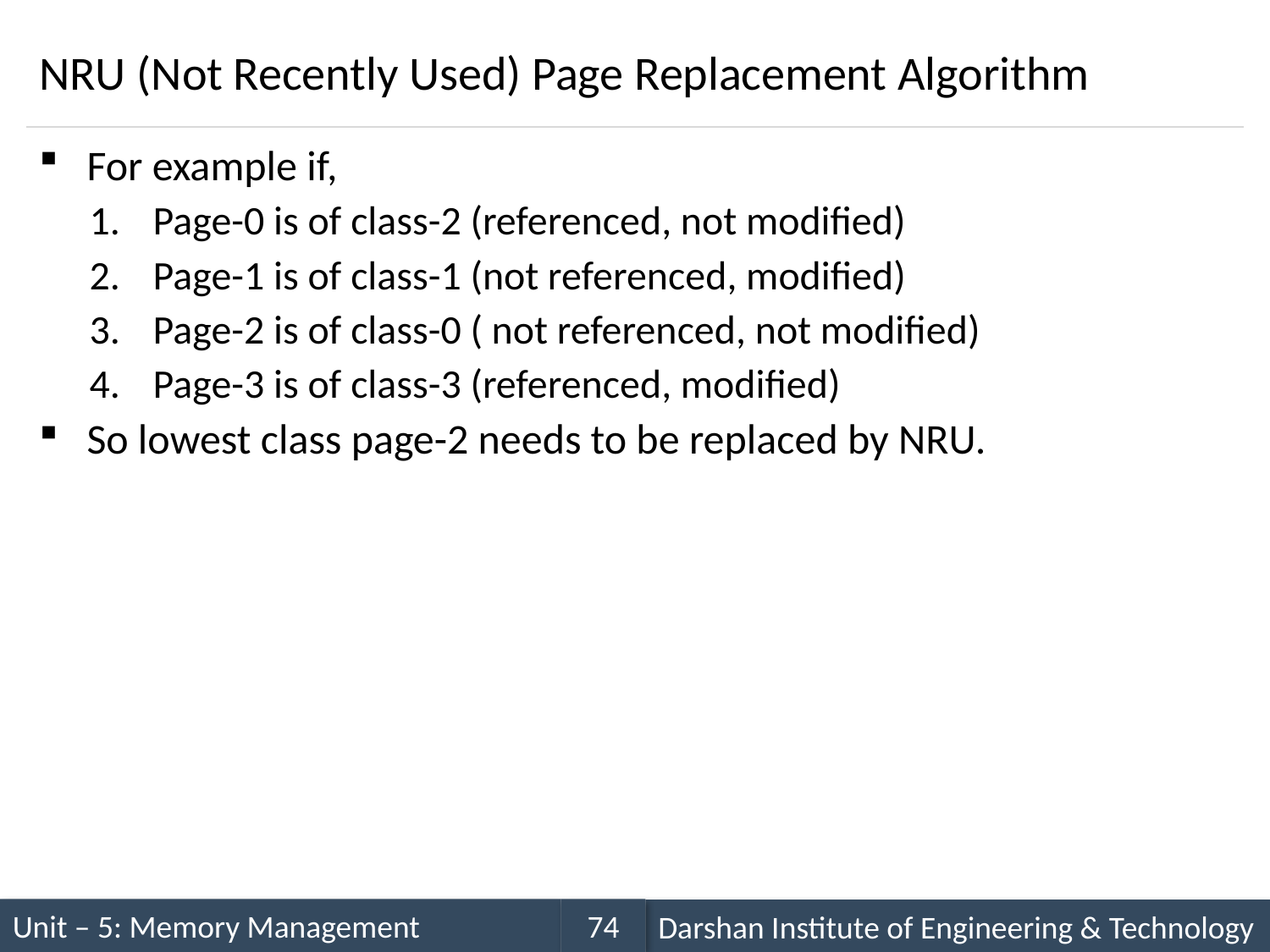

# NRU (Not Recently Used) Page Replacement Algorithm
For example if,
Page-0 is of class-2 (referenced, not modified)
Page-1 is of class-1 (not referenced, modified)
Page-2 is of class-0 ( not referenced, not modified)
Page-3 is of class-3 (referenced, modified)
So lowest class page-2 needs to be replaced by NRU.